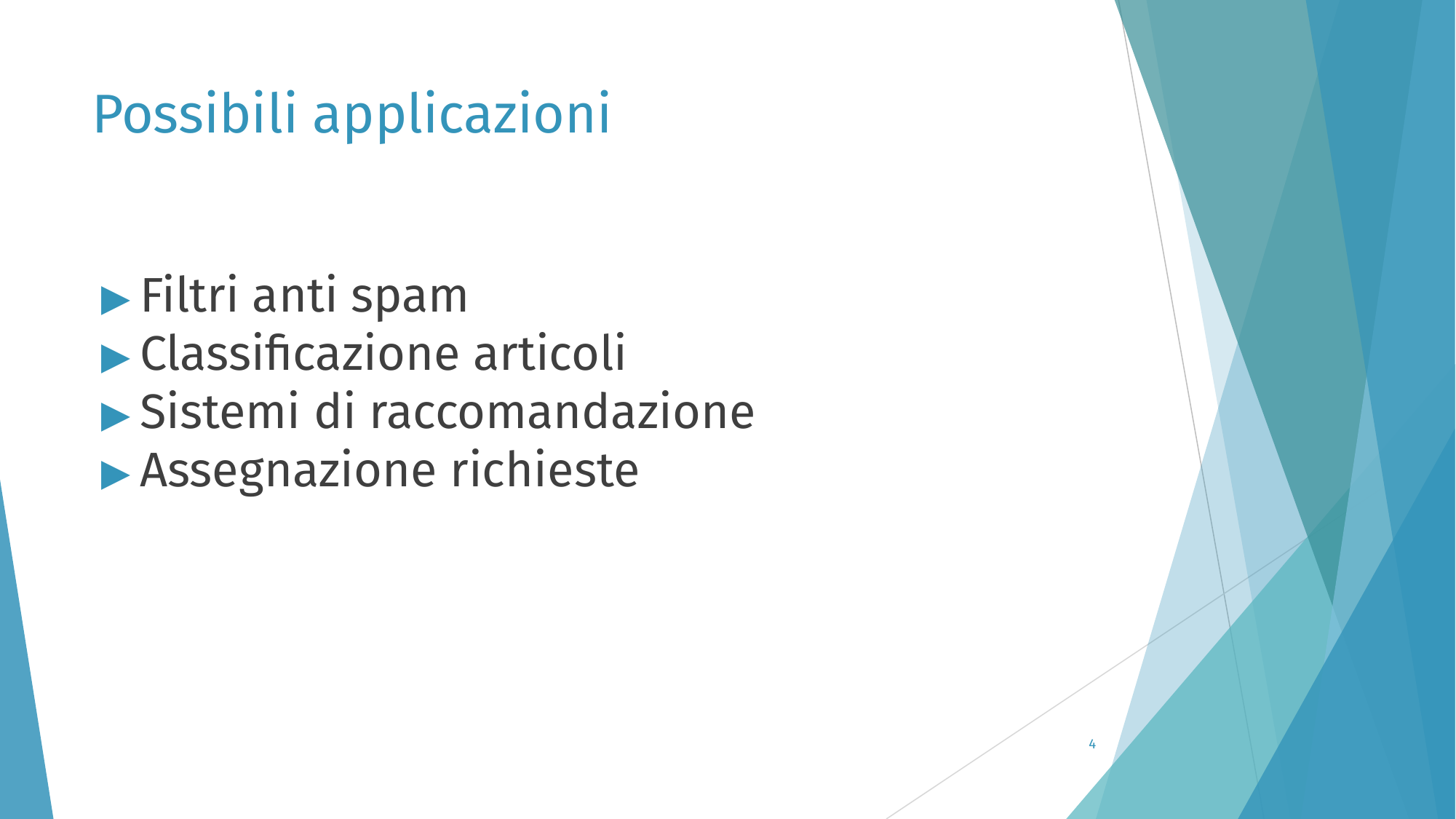

# Possibili applicazioni
Filtri anti spam
Classificazione articoli
Sistemi di raccomandazione
Assegnazione richieste
4